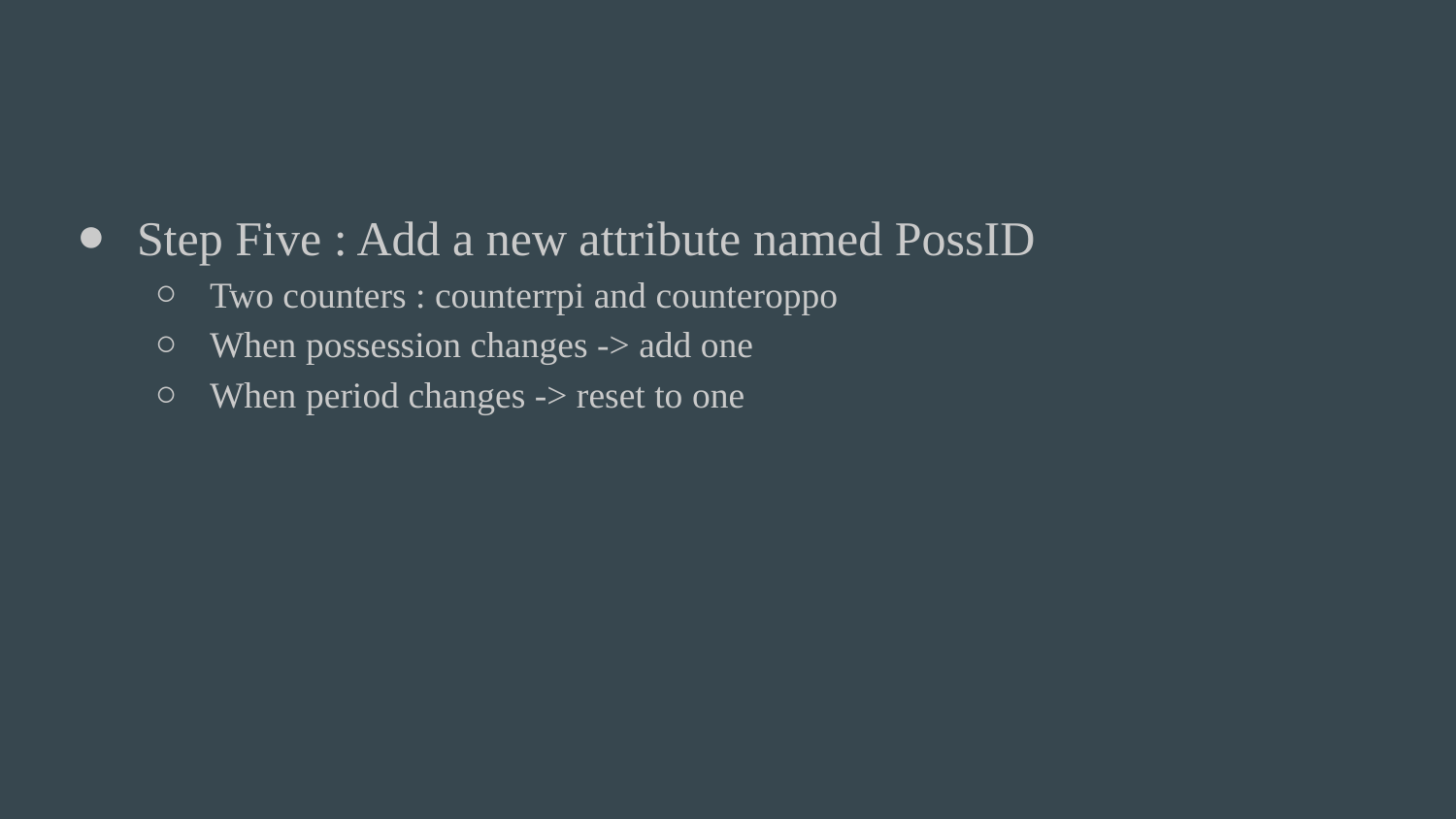

#
Step Five : Add a new attribute named PossID
Two counters : counterrpi and counteroppo
When possession changes -> add one
When period changes -> reset to one